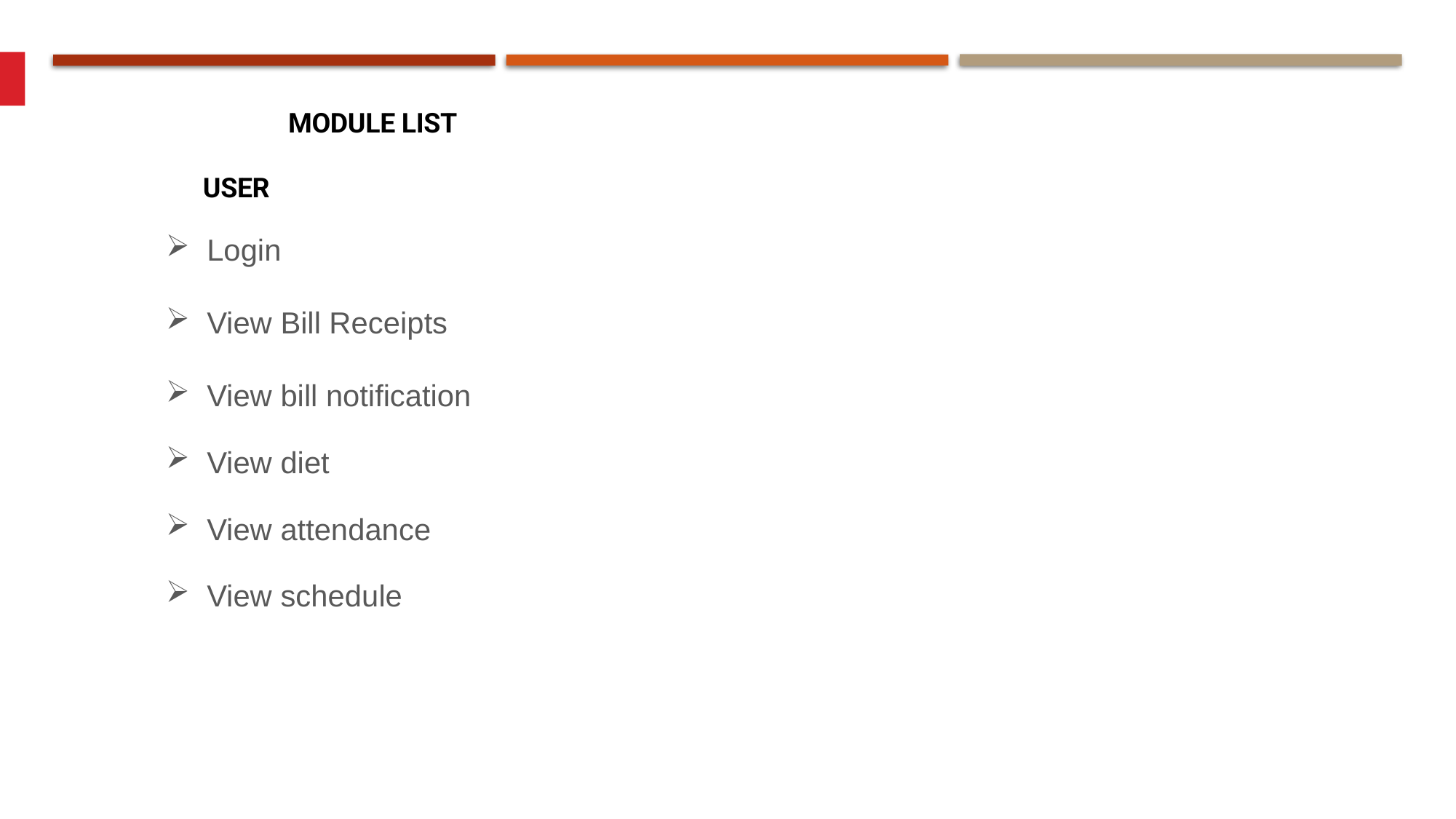

MODULE LIST

	USER
Login
View Bill Receipts
View bill notification
View diet
View attendance
View schedule